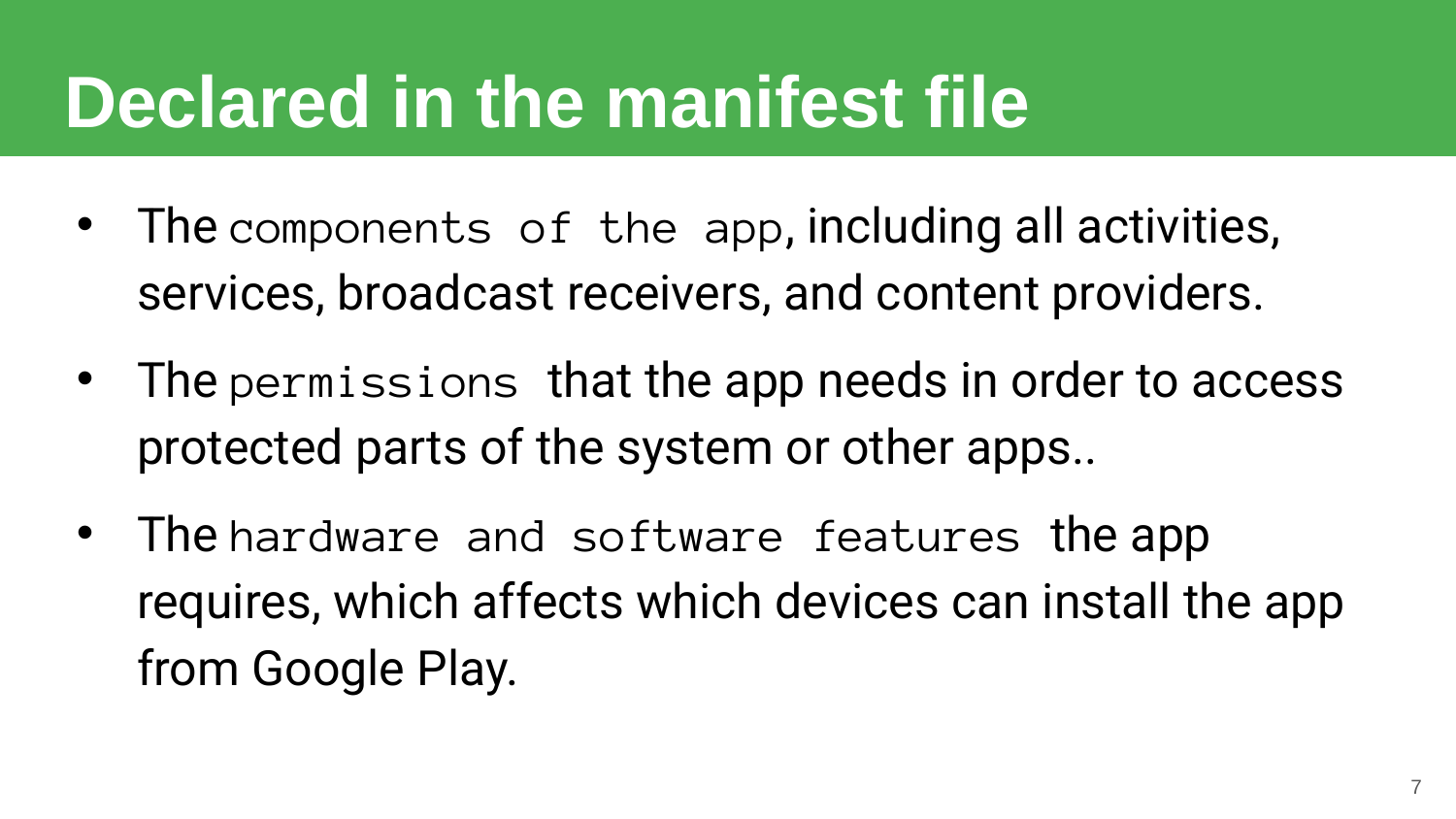

# Declared in the manifest file
The components of the app, including all activities, services, broadcast receivers, and content providers.
The permissions that the app needs in order to access protected parts of the system or other apps..
The hardware and software features the app requires, which affects which devices can install the app from Google Play.
7